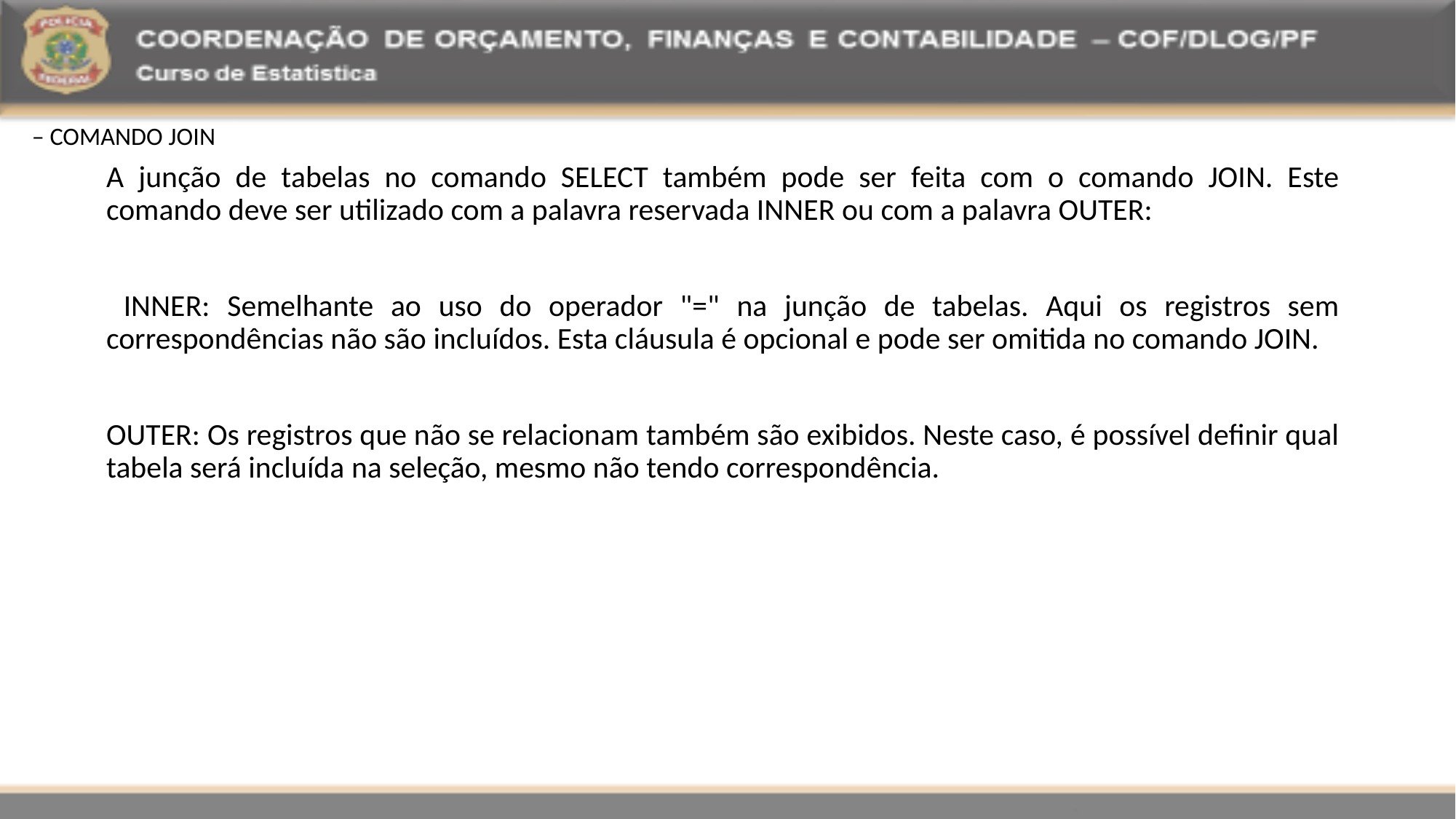

– COMANDO JOIN
A junção de tabelas no comando SELECT também pode ser feita com o comando JOIN. Este comando deve ser utilizado com a palavra reservada INNER ou com a palavra OUTER:

 INNER: Semelhante ao uso do operador "=" na junção de tabelas. Aqui os registros sem correspondências não são incluídos. Esta cláusula é opcional e pode ser omitida no comando JOIN.

OUTER: Os registros que não se relacionam também são exibidos. Neste caso, é possível definir qual tabela será incluída na seleção, mesmo não tendo correspondência.